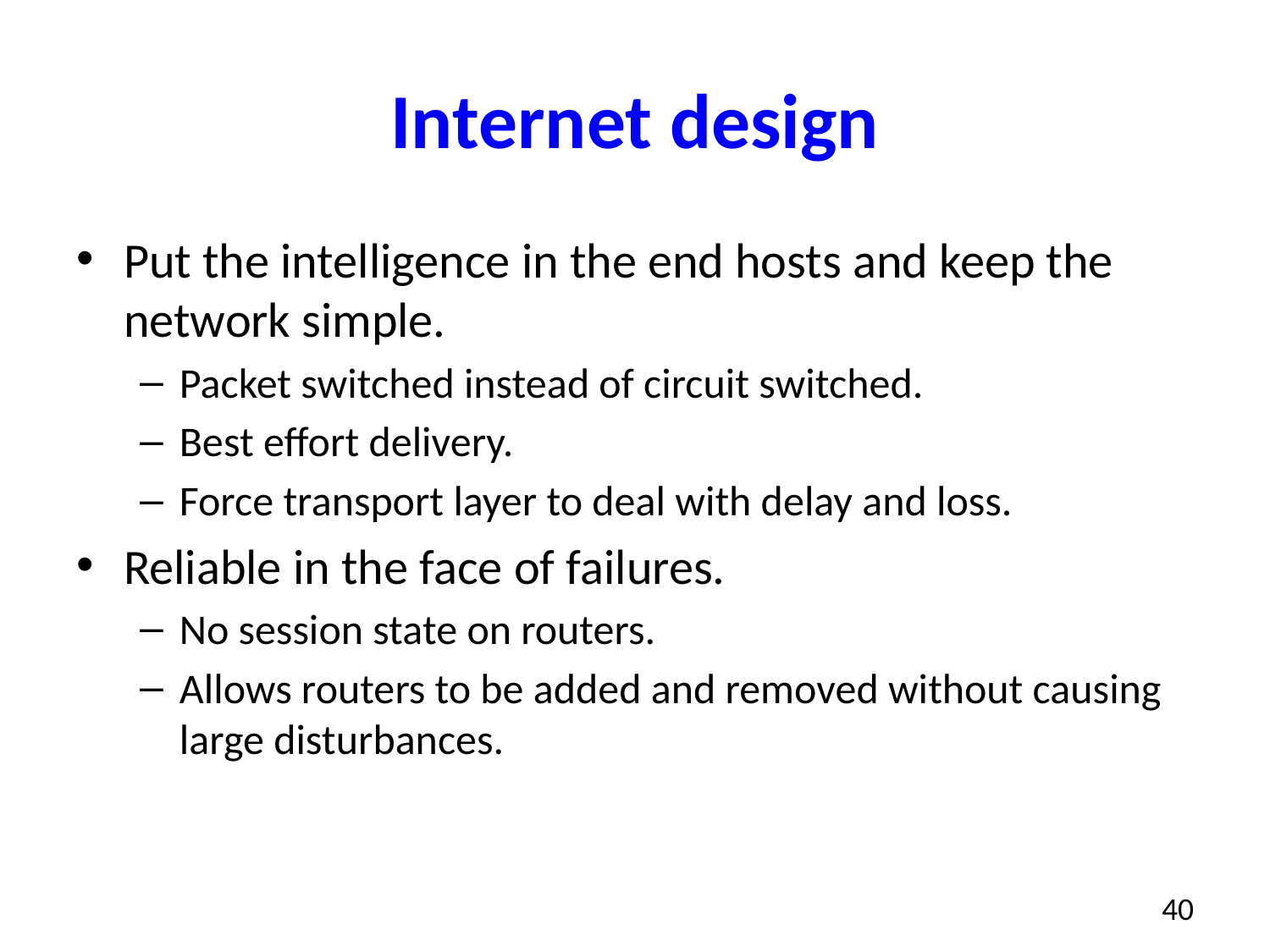

# Internet design
Put the intelligence in the end hosts and keep the network simple.
Packet switched instead of circuit switched.
Best effort delivery.
Force transport layer to deal with delay and loss.
Reliable in the face of failures.
No session state on routers.
Allows routers to be added and removed without causing large disturbances.
40